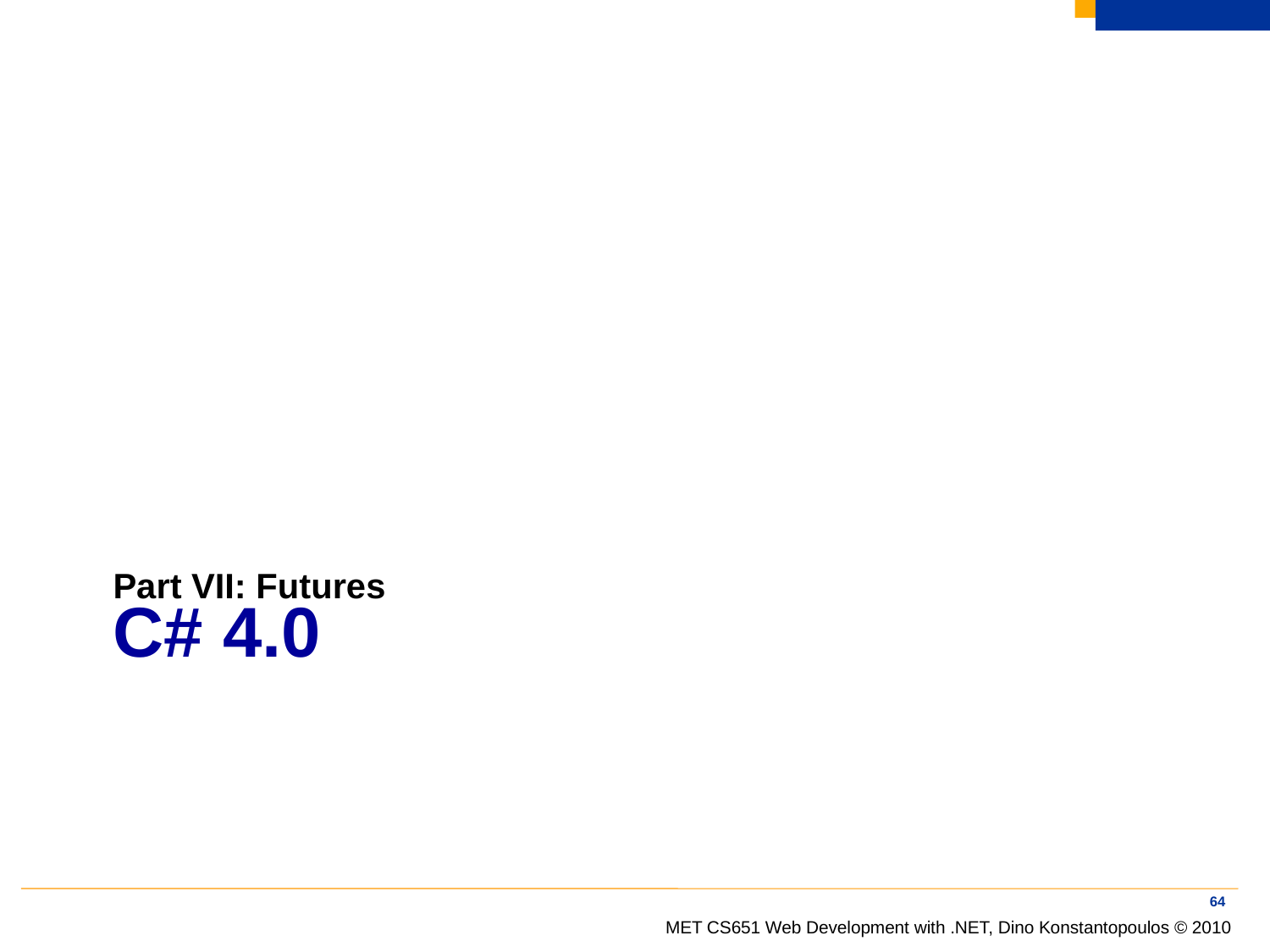

Part VII: Futures
# C# 4.0
64